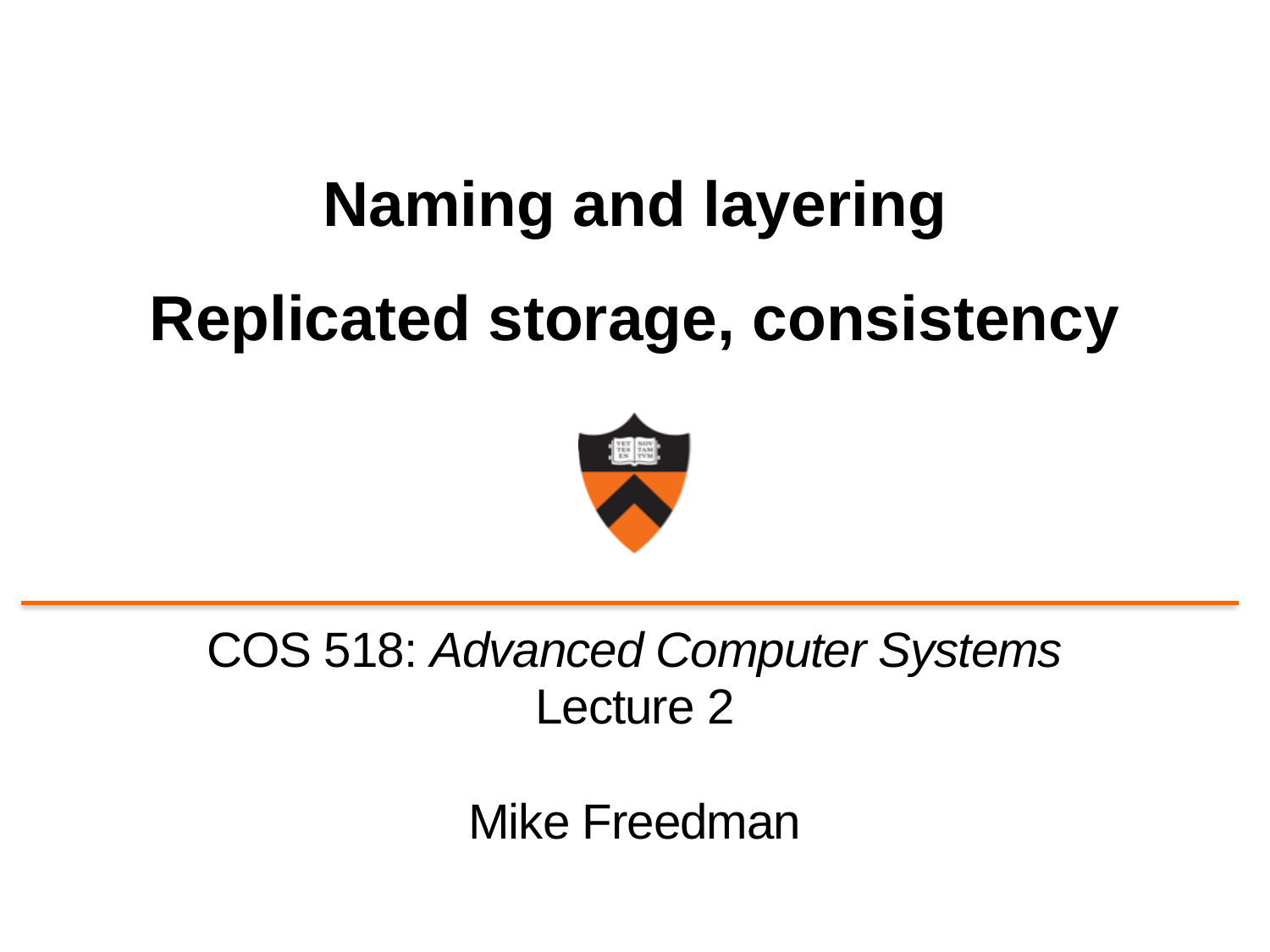

# Naming and layering Replicated storage, consistency
COS 518: Advanced Computer Systems
Lecture 2

Mike Freedman